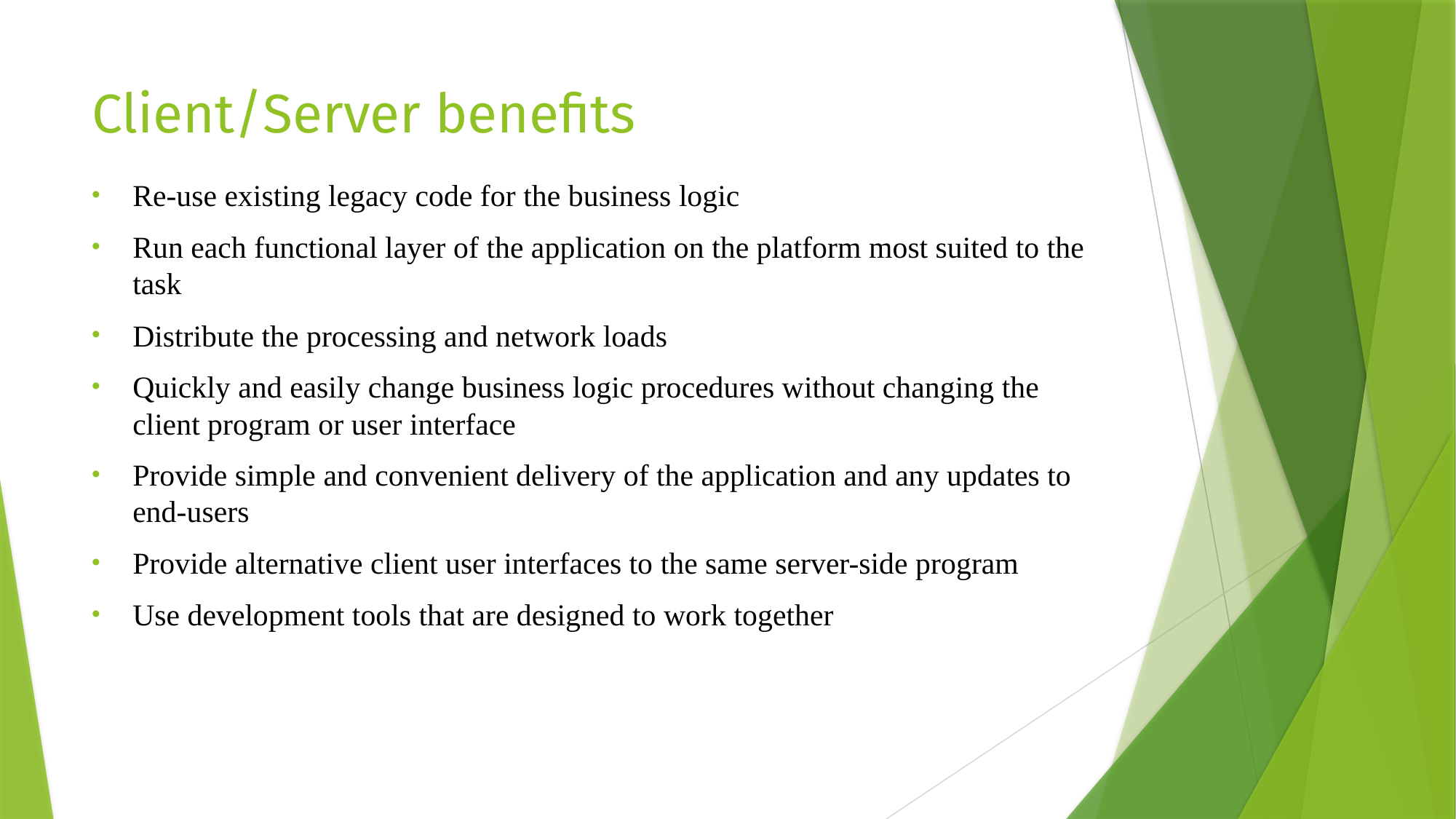

#
Client/Server benefits

Re-use existing legacy code for the business logic
Run each functional layer of the application on the platform most suited to the task
Distribute the processing and network loads
Quickly and easily change business logic procedures without changing the client program or user interface
Provide simple and convenient delivery of the application and any updates to end-users
Provide alternative client user interfaces to the same server-side program
Use development tools that are designed to work together